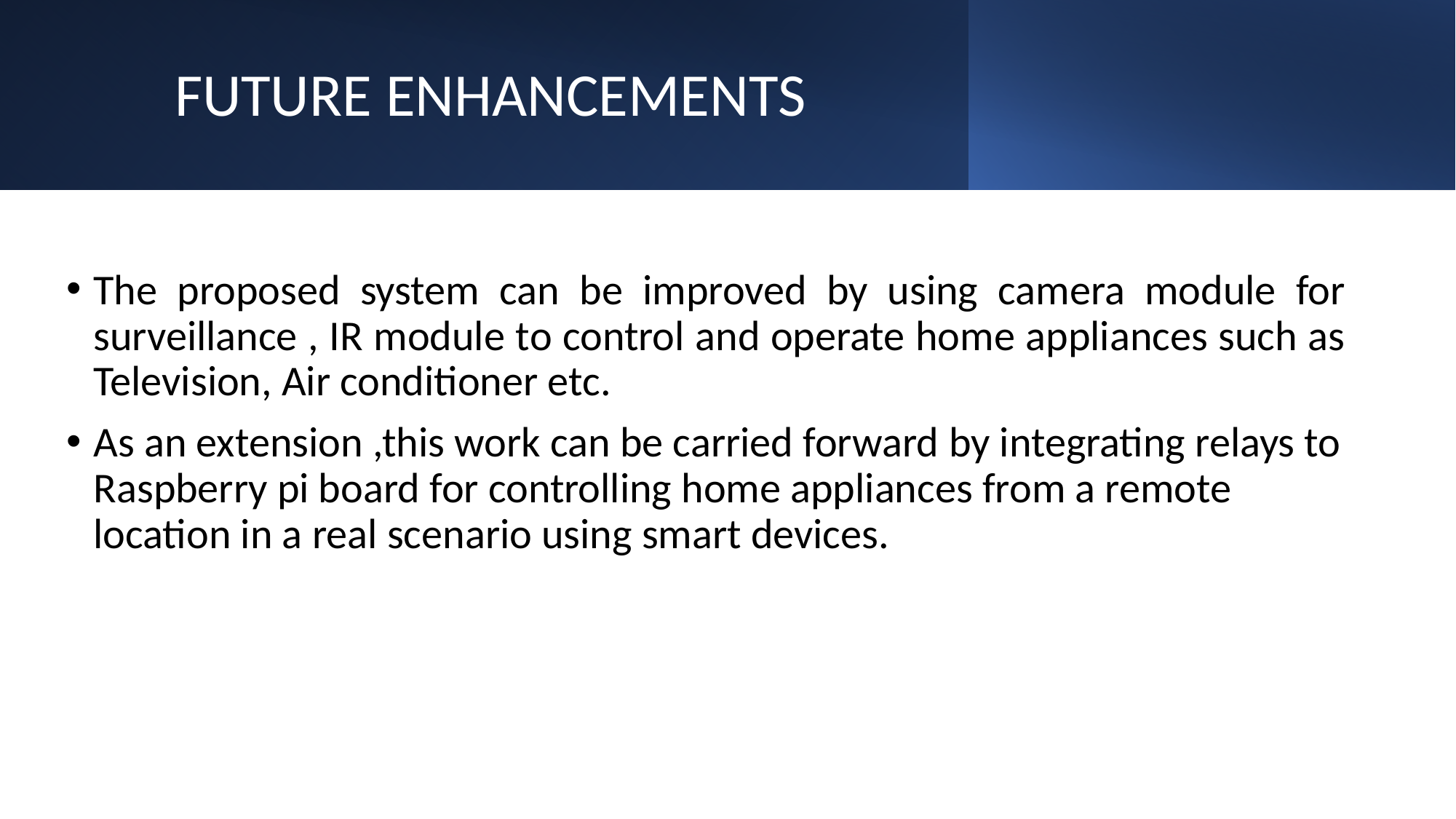

# FUTURE ENHANCEMENTS
The proposed system can be improved by using camera module for surveillance , IR module to control and operate home appliances such as Television, Air conditioner etc.
As an extension ,this work can be carried forward by integrating relays to Raspberry pi board for controlling home appliances from a remote location in a real scenario using smart devices.